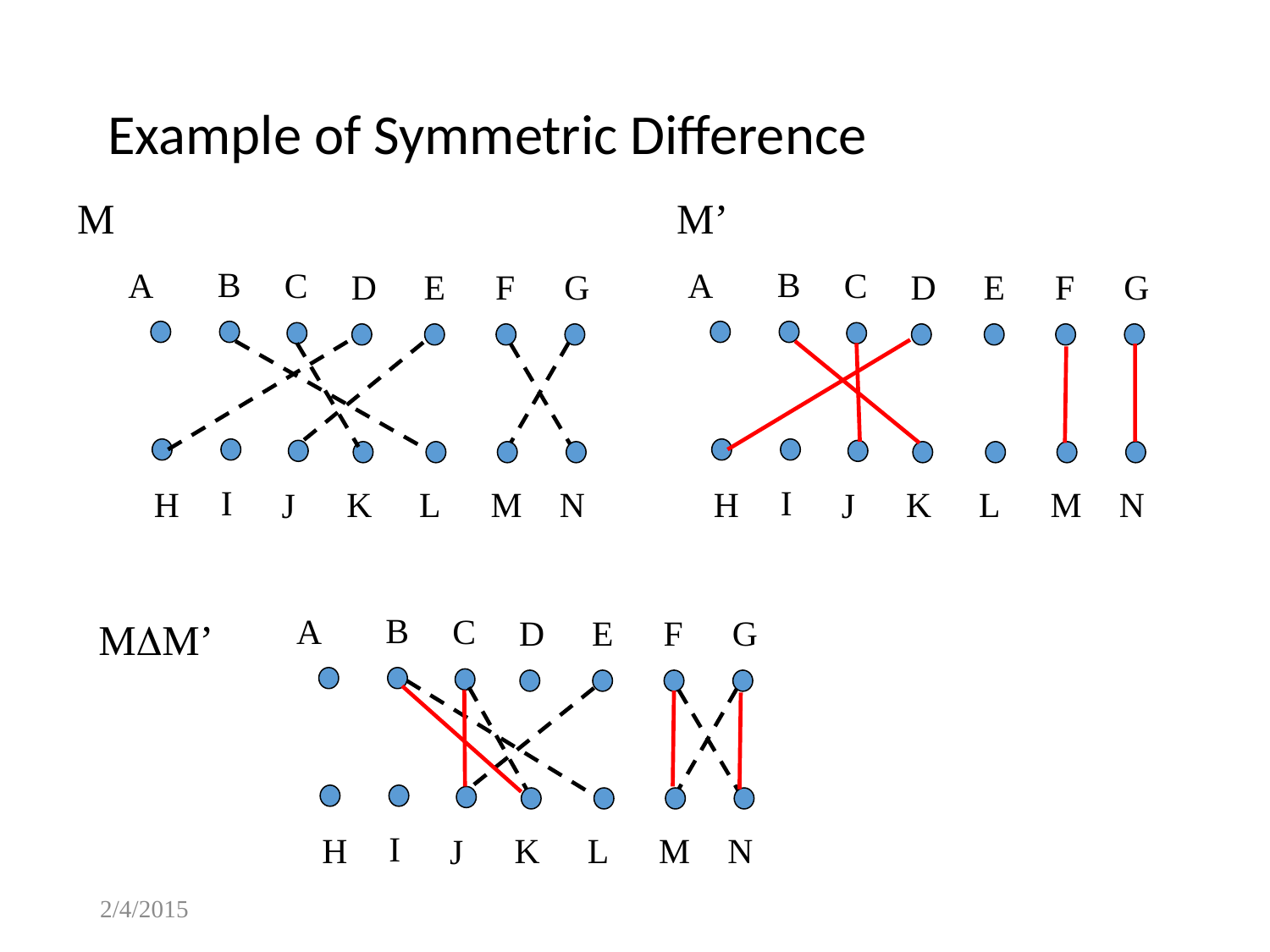

# Example of Symmetric Difference
M
M’
B
B
A
C
A
C
D
E
F
G
D
E
F
G

I
I
H
K
L
M
N
H
K
L
M
N
J
J
B
A
C
D
E
F
G
MΔM’

I
H
K
L
M
N
J
2/4/2015